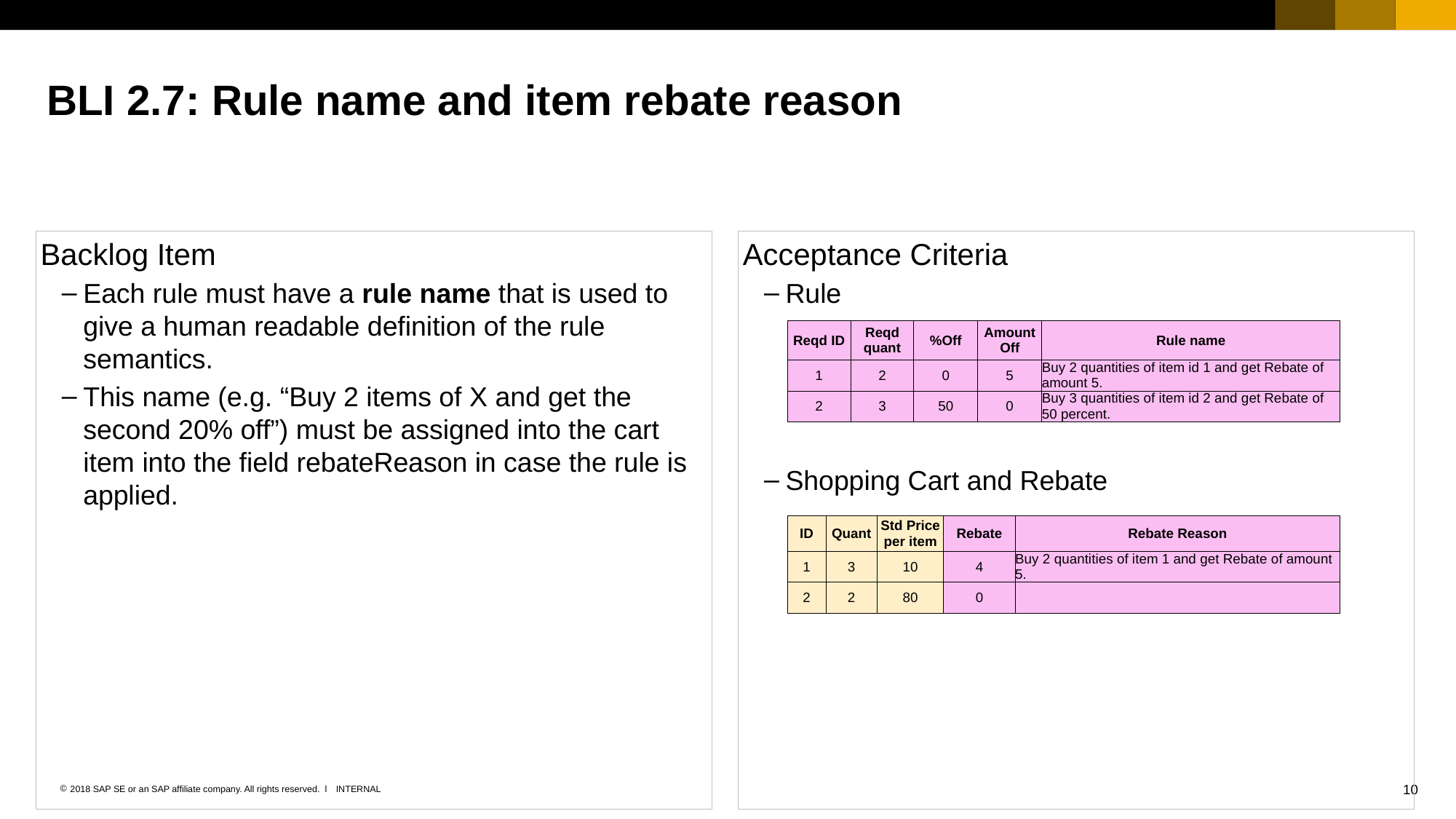

BLI 2.7: Rule name and item rebate reason
Backlog Item
Each rule must have a rule name that is used to give a human readable definition of the rule semantics.
This name (e.g. “Buy 2 items of X and get the second 20% off”) must be assigned into the cart item into the field rebateReason in case the rule is applied.

Acceptance Criteria
Rule

Shopping Cart and Rebate
| Reqd ID | Reqd quant | %Off | Amount Off | Rule name |
| --- | --- | --- | --- | --- |
| 1 | 2 | 0 | 5 | Buy 2 quantities of item id 1 and get Rebate of amount 5. |
| 2 | 3 | 50 | 0 | Buy 3 quantities of item id 2 and get Rebate of 50 percent. |
| ID | Quant | Std Price per item | Rebate | Rebate Reason |
| --- | --- | --- | --- | --- |
| 1 | 3 | 10 | 4 | Buy 2 quantities of item 1 and get Rebate of amount 5. |
| 2 | 2 | 80 | 0 |  |